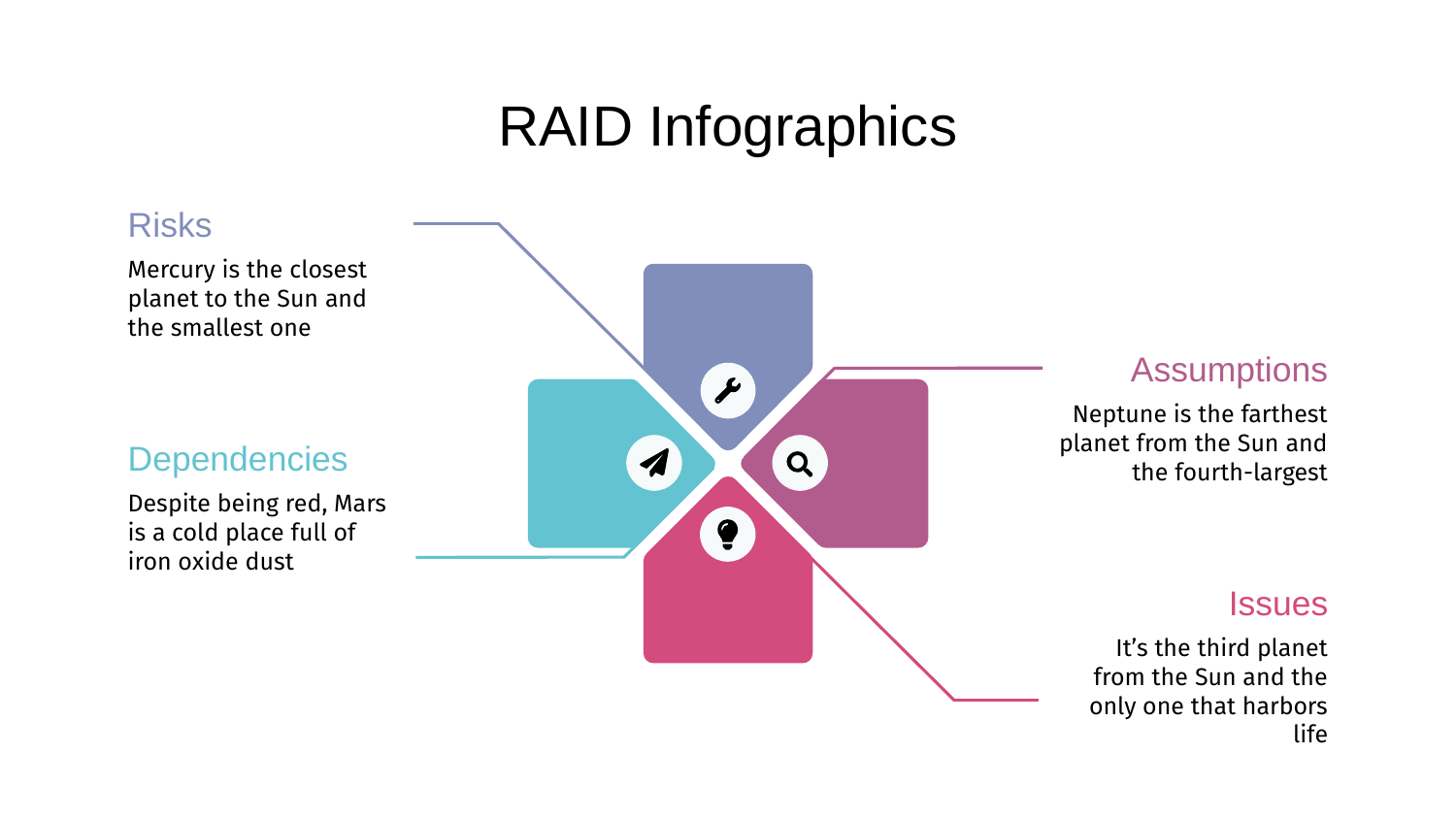

# RAID Infographics
Risks
Mercury is the closest planet to the Sun and the smallest one

Assumptions
Neptune is the farthest planet from the Sun and the fourth-largest

Dependencies
Despite being red, Mars is a cold place full of iron oxide dust

Issues
It’s the third planet from the Sun and the only one that harbors life